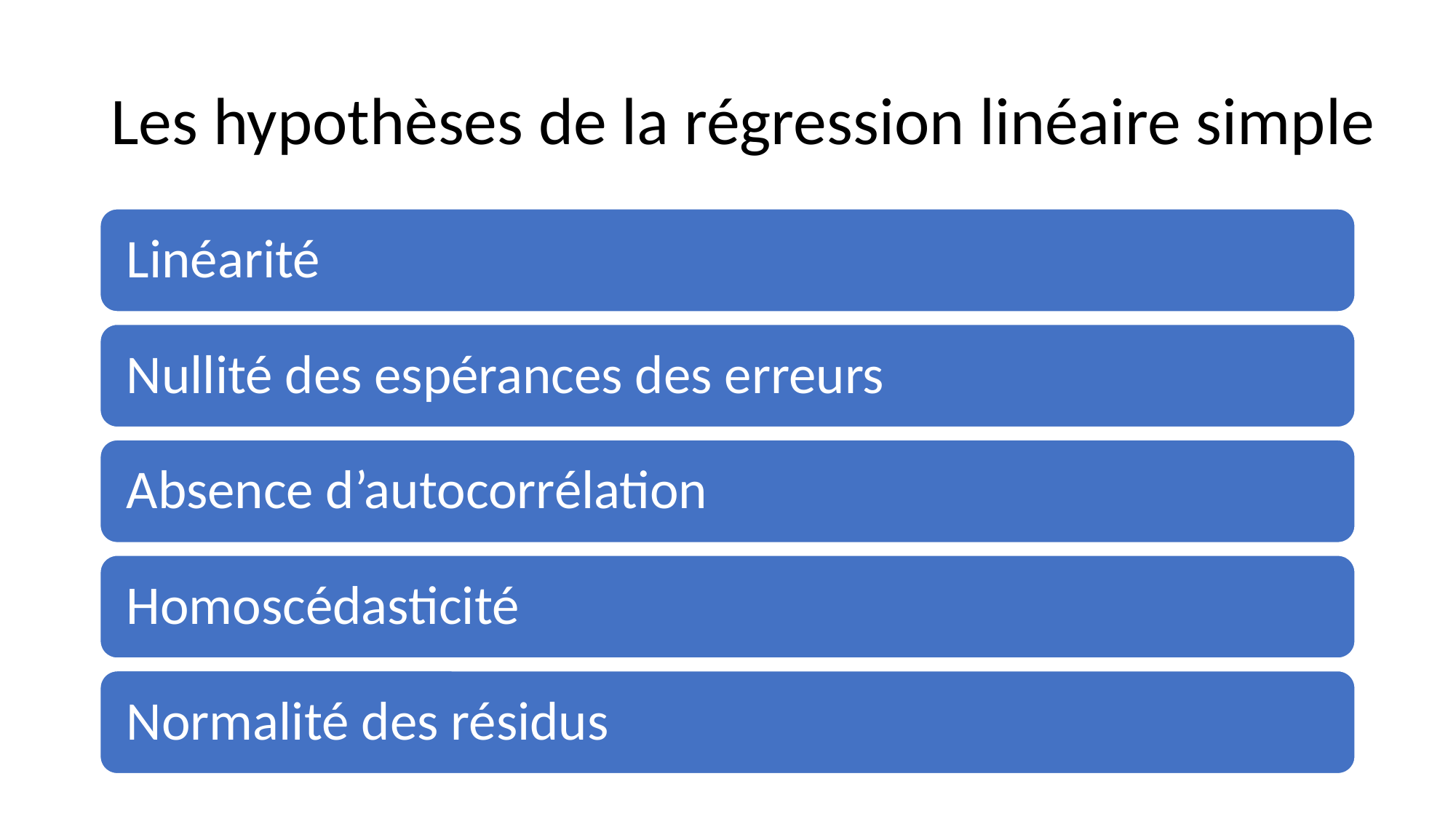

# Les hypothèses de la régression linéaire simple
Linéarité
Nullité des espérances des erreurs
Absence d’autocorrélation
Homoscédasticité
Normalité des résidus